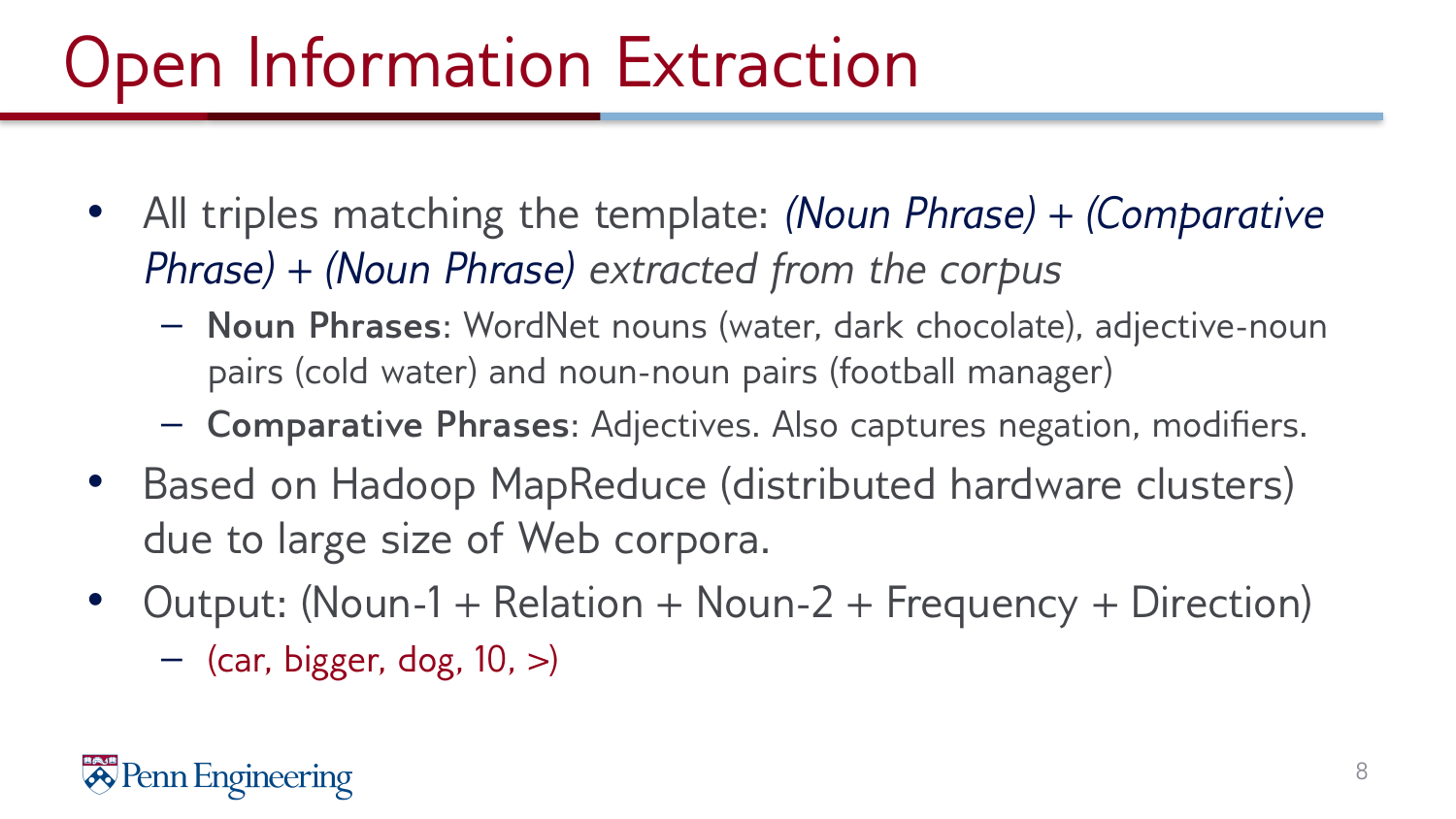

# Open Information Extraction
All triples matching the template: (Noun Phrase) + (Comparative Phrase) + (Noun Phrase) extracted from the corpus
Noun Phrases: WordNet nouns (water, dark chocolate), adjective-noun pairs (cold water) and noun-noun pairs (football manager)
Comparative Phrases: Adjectives. Also captures negation, modifiers.
Based on Hadoop MapReduce (distributed hardware clusters) due to large size of Web corpora.
Output: (Noun-1 + Relation + Noun-2 + Frequency + Direction)
(car, bigger, dog, 10, >)

8